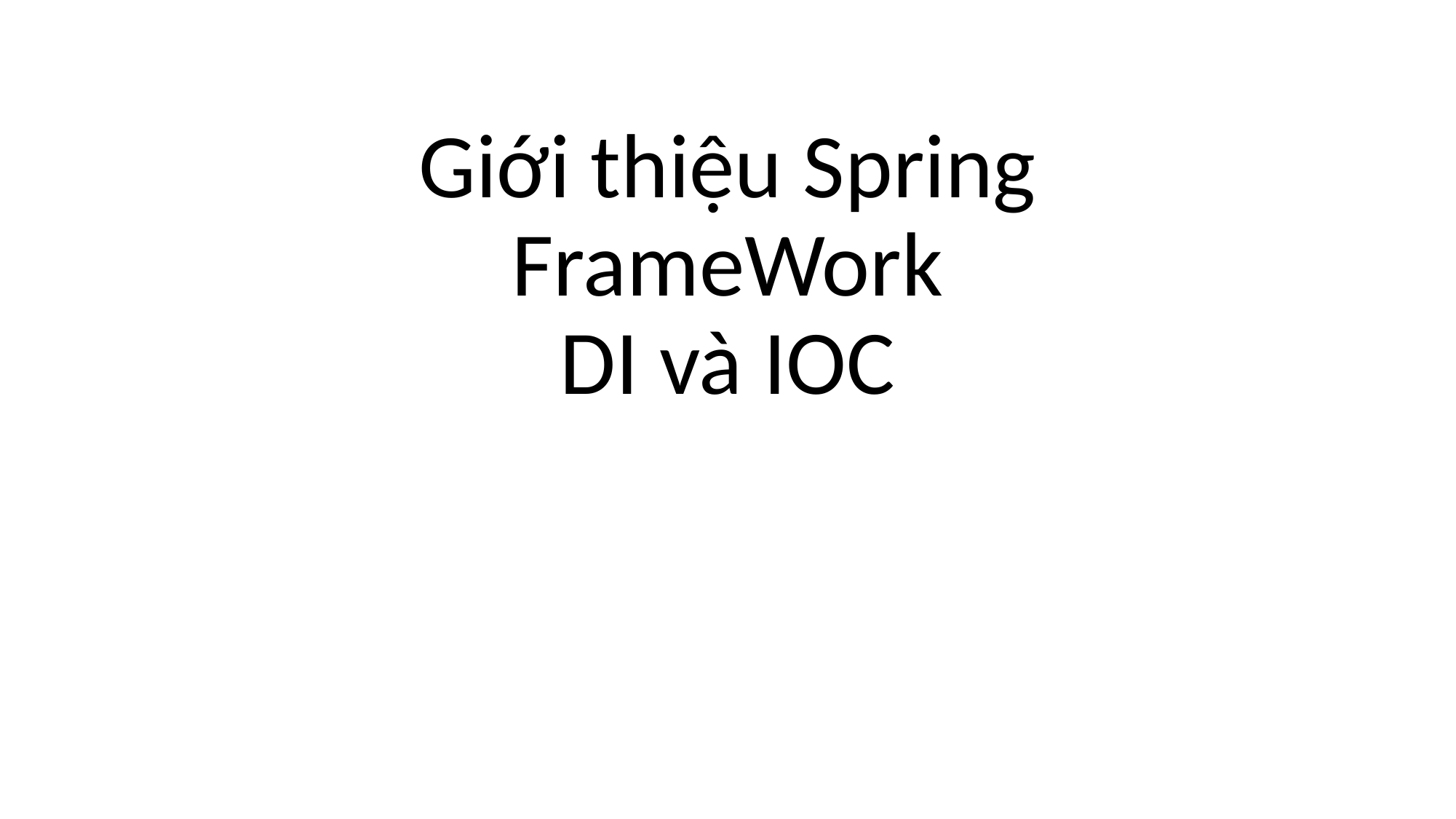

# Giới thiệu Spring FrameWork DI và IOC